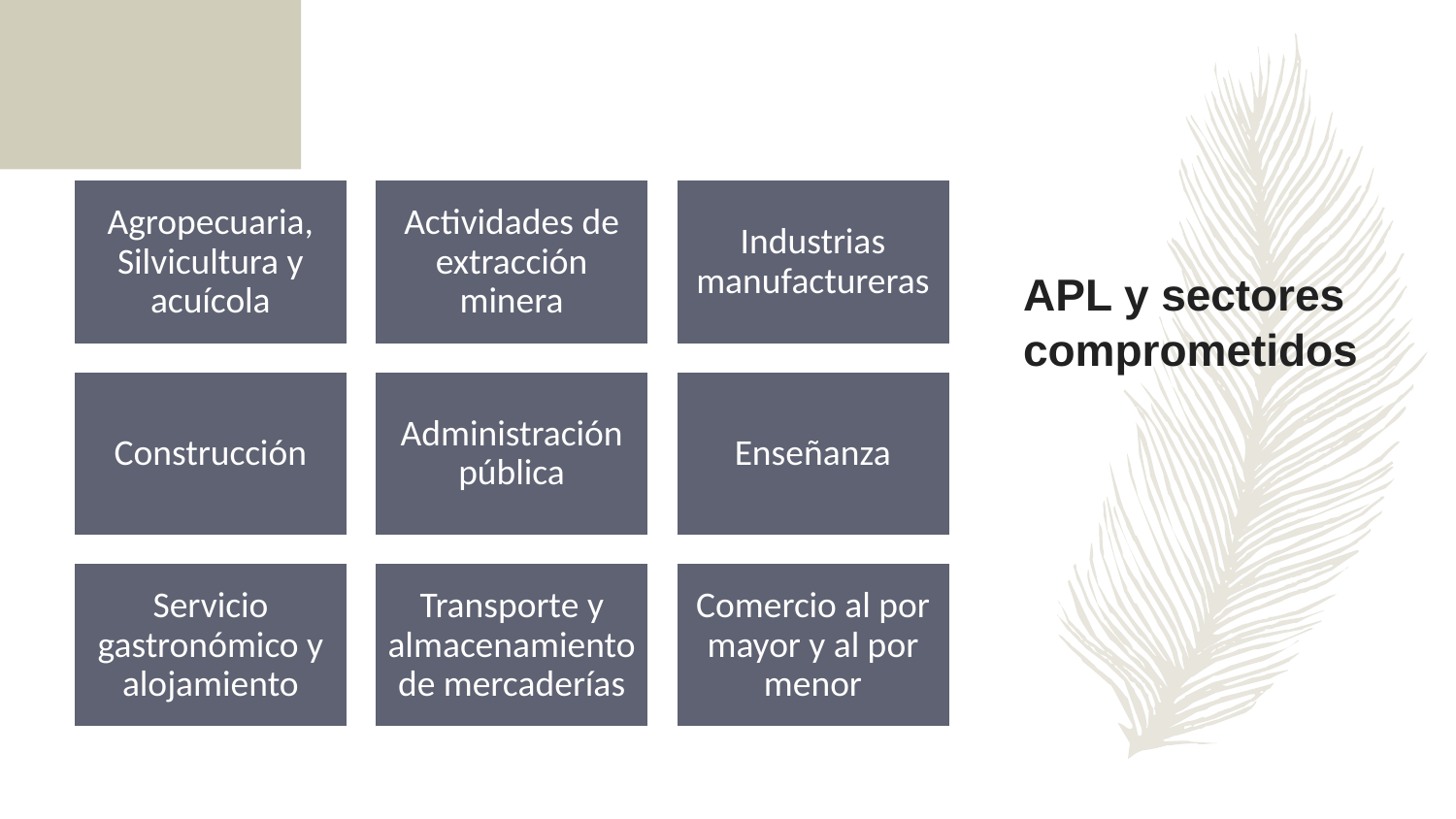

# APL y sectores comprometidos

Agropecuaria, Silvicultura y acuícola

Actividades de extracción minera

Industrias manufactureras

Construcción

Administración pública

Enseñanza

Servicio gastronómico y alojamiento

Transporte y almacenamiento de mercaderías

Comercio al por mayor y al por menor